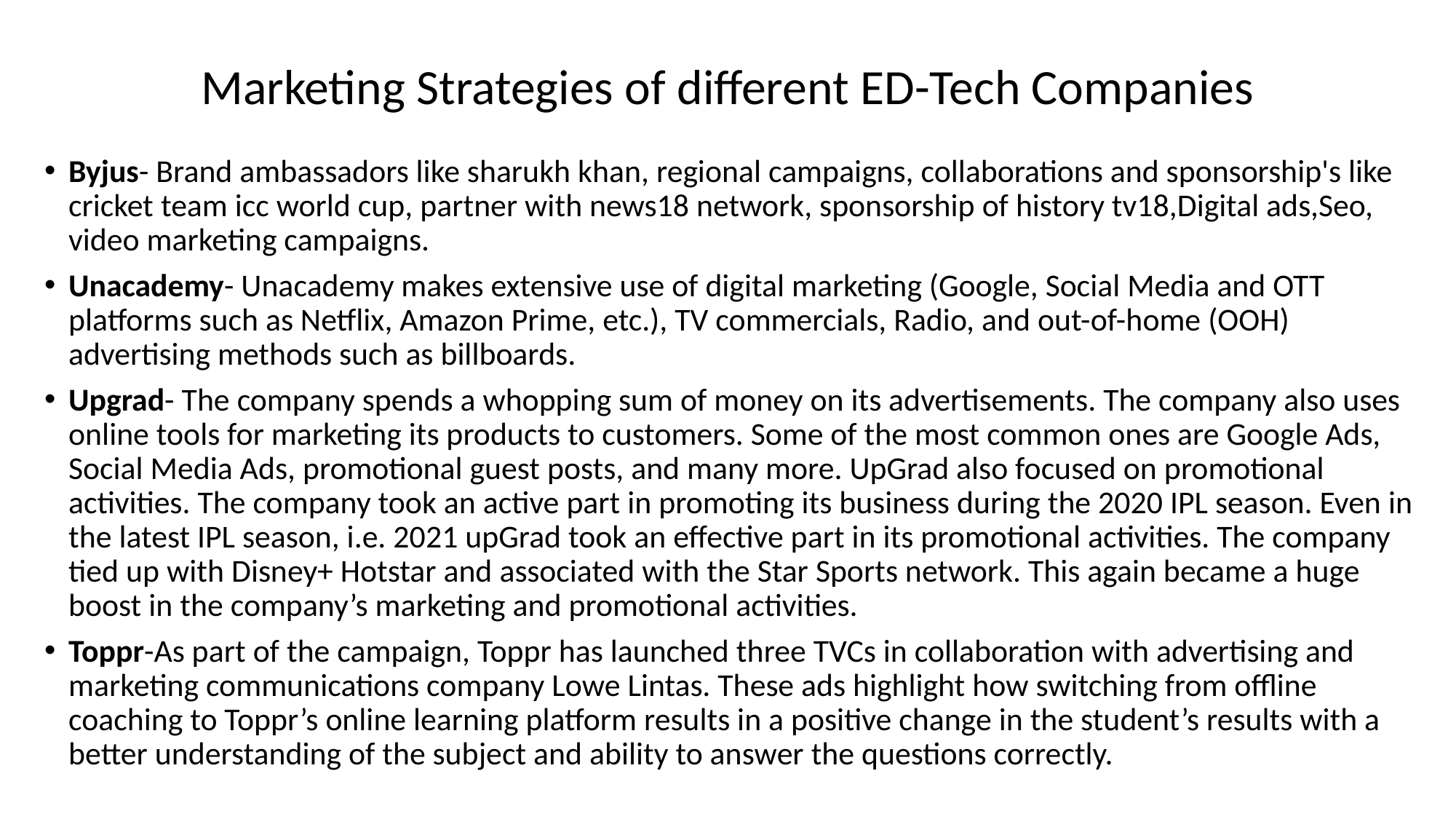

# Marketing Strategies of different ED-Tech Companies
Byjus- Brand ambassadors like sharukh khan, regional campaigns, collaborations and sponsorship's like cricket team icc world cup, partner with news18 network, sponsorship of history tv18,Digital ads,Seo, video marketing campaigns.
Unacademy- Unacademy makes extensive use of digital marketing (Google, Social Media and OTT platforms such as Netflix, Amazon Prime, etc.), TV commercials, Radio, and out-of-home (OOH) advertising methods such as billboards.
Upgrad- The company spends a whopping sum of money on its advertisements. The company also uses online tools for marketing its products to customers. Some of the most common ones are Google Ads, Social Media Ads, promotional guest posts, and many more. UpGrad also focused on promotional activities. The company took an active part in promoting its business during the 2020 IPL season. Even in the latest IPL season, i.e. 2021 upGrad took an effective part in its promotional activities. The company tied up with Disney+ Hotstar and associated with the Star Sports network. This again became a huge boost in the company’s marketing and promotional activities.
Toppr-As part of the campaign, Toppr has launched three TVCs in collaboration with advertising and marketing communications company Lowe Lintas. These ads highlight how switching from offline coaching to Toppr’s online learning platform results in a positive change in the student’s results with a better understanding of the subject and ability to answer the questions correctly.